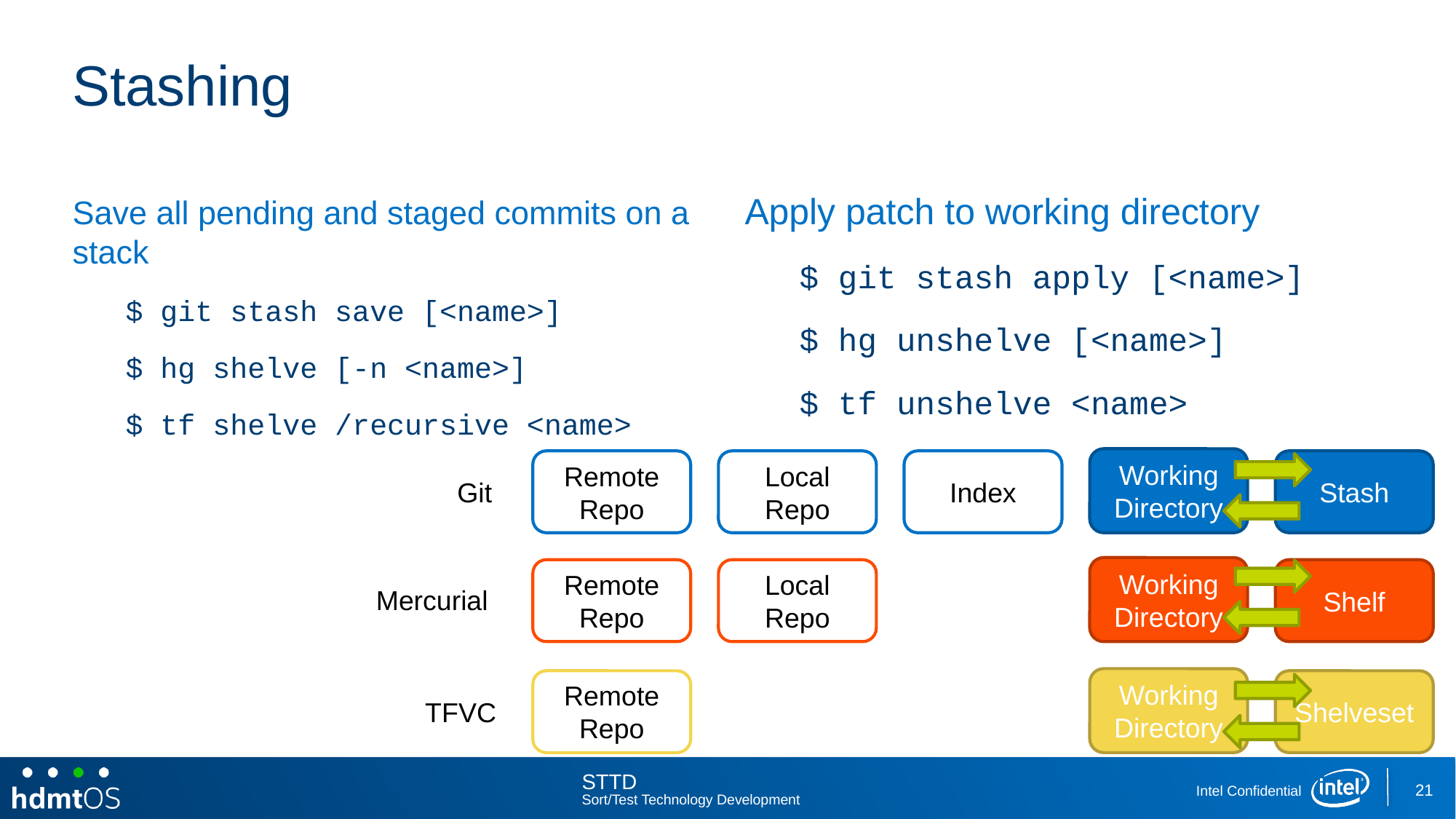

# Stashing
Apply patch to working directory
$ git stash apply [<name>]
$ hg unshelve [<name>]
$ tf unshelve <name>
Save all pending and staged commits on a stack
$ git stash save [<name>]
$ hg shelve [-n <name>]
$ tf shelve /recursive <name>
Working Directory
Local Repo
Index
Stash
Remote Repo
Git
Working Directory
Local Repo
Shelf
Remote Repo
Mercurial
Working Directory
Shelveset
Remote Repo
TFVC

21